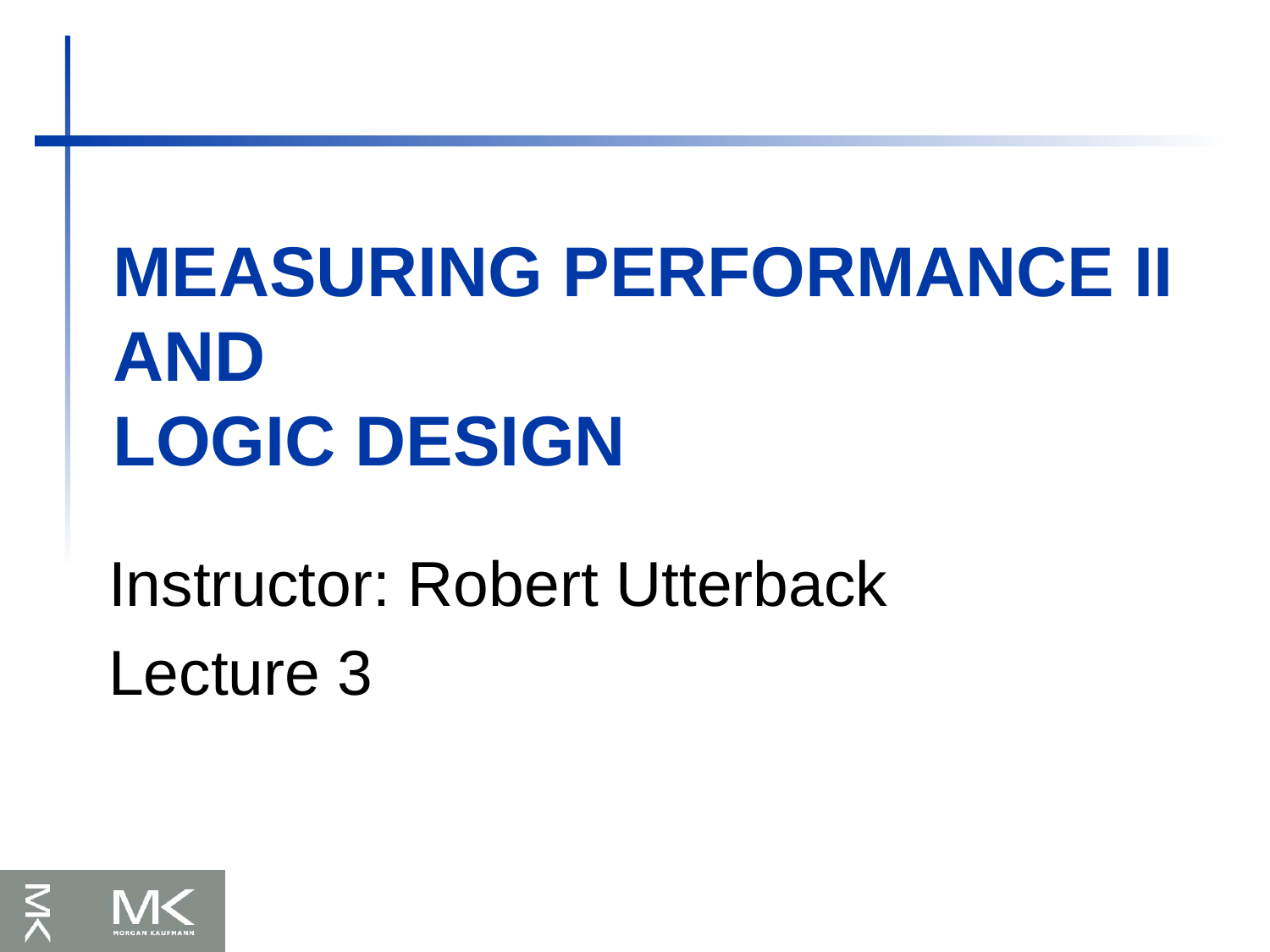

# Measuring Performance II and Logic Design
Instructor: Robert Utterback
Lecture 3